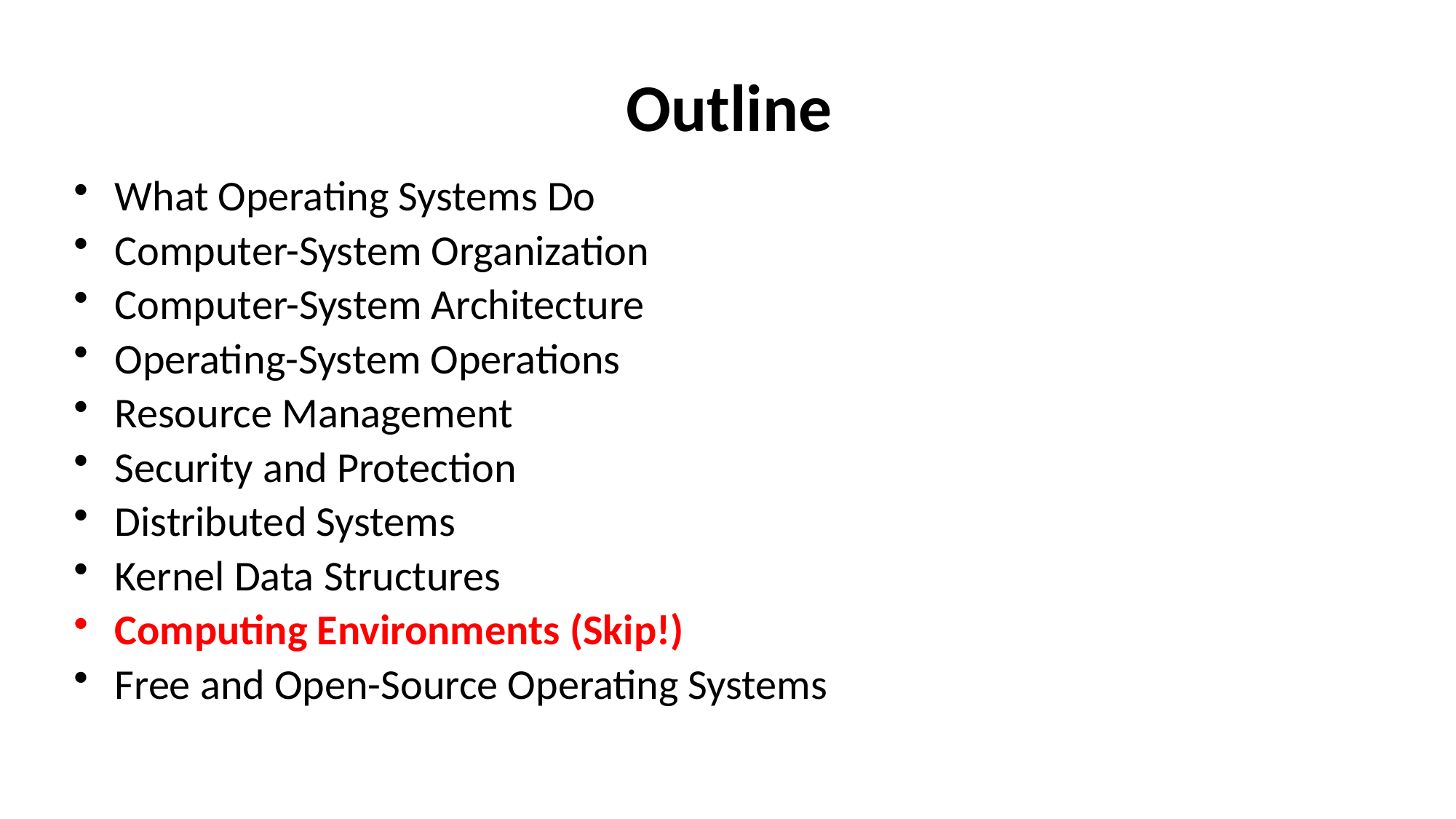

# Outline
What Operating Systems Do
Computer-System Organization
Computer-System Architecture
Operating-System Operations
Resource Management
Security and Protection
Distributed Systems
Kernel Data Structures
Computing Environments (Skip!)
Free and Open-Source Operating Systems